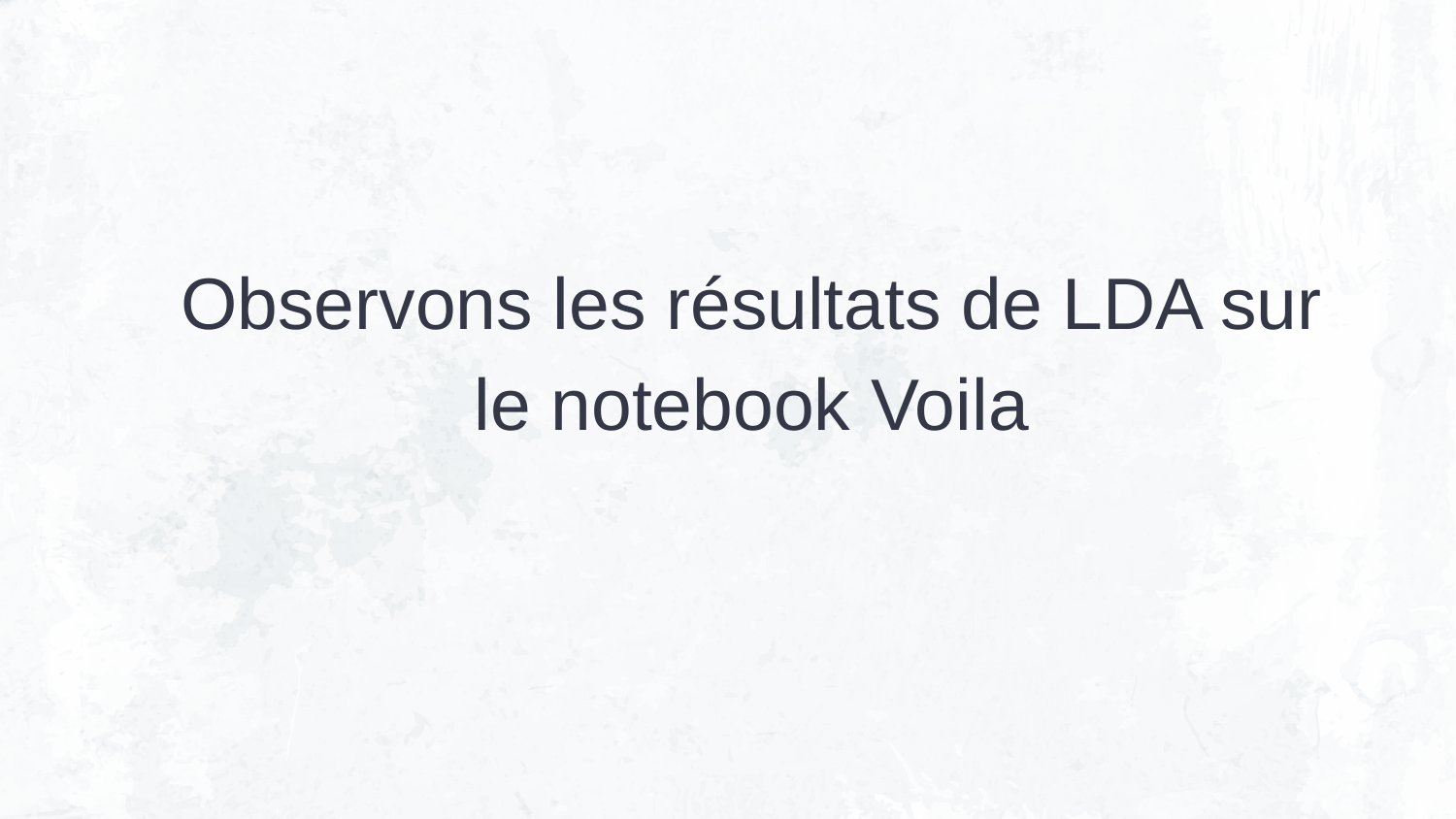

# Observons les résultats de LDA sur le notebook Voila